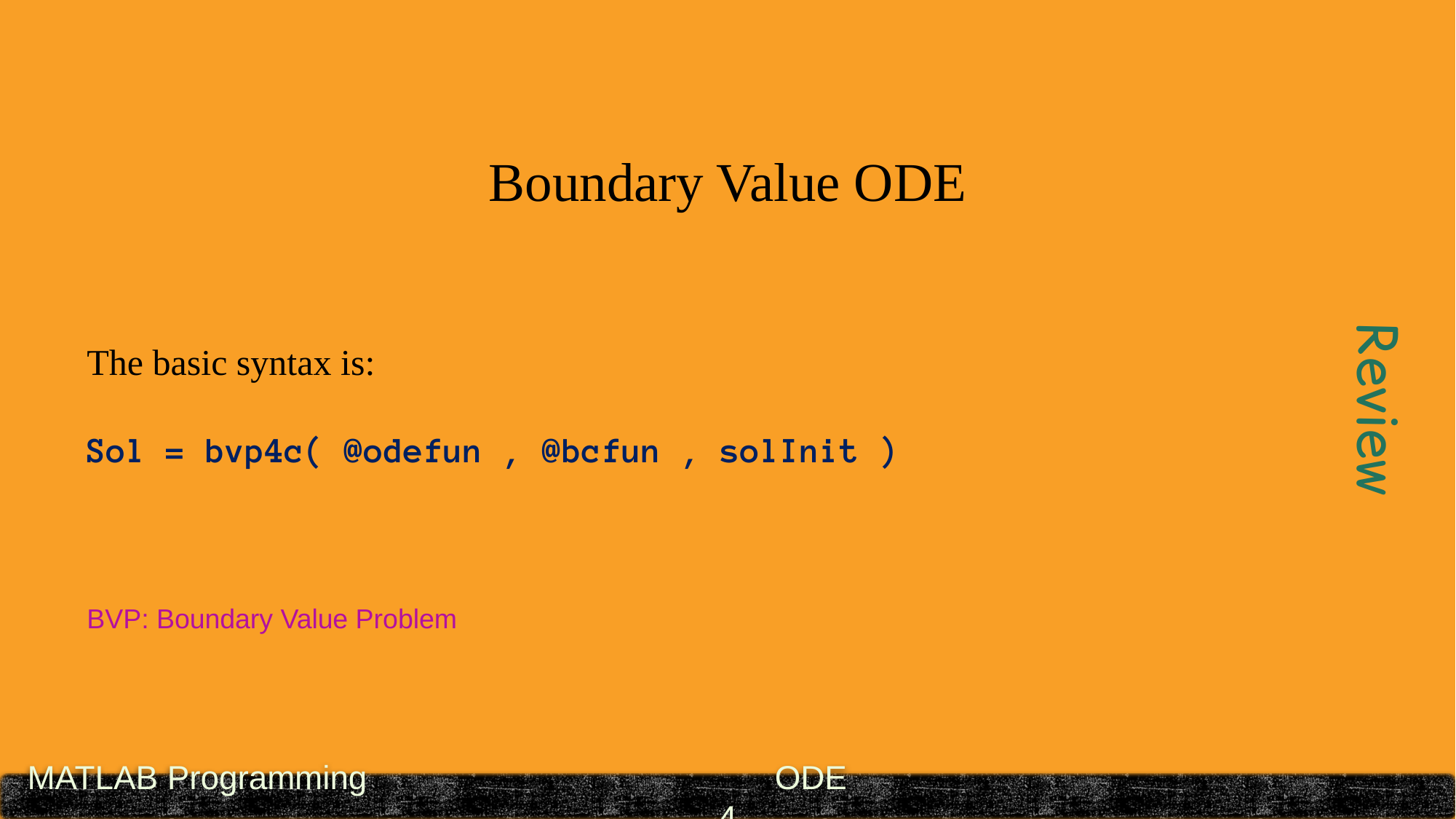

Boundary Value ODE
The basic syntax is:

Sol = bvp4c( @odefun , @bcfun , solInit )
Review
BVP: Boundary Value Problem
 MATLAB Programming		    	           ODE						4